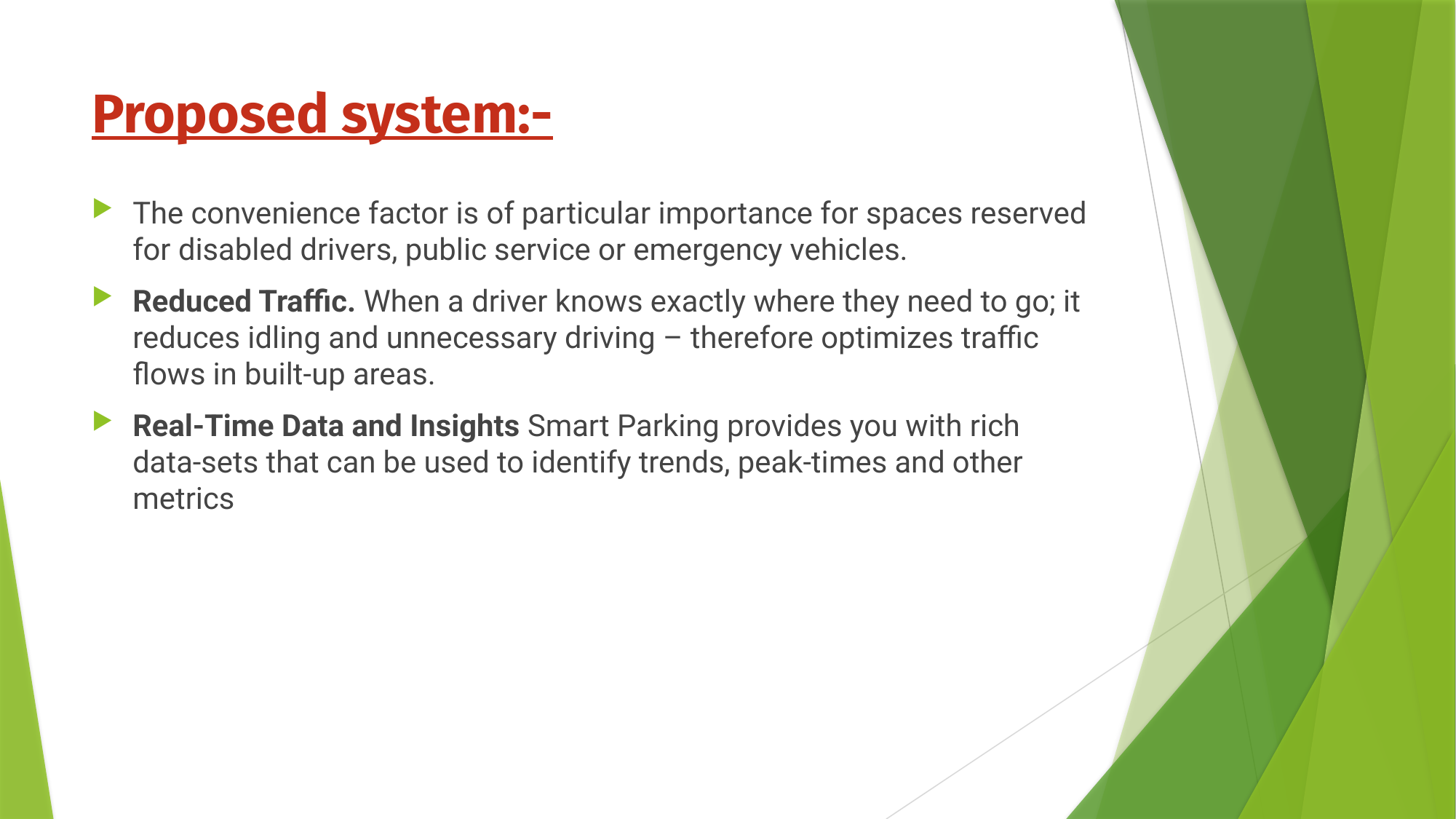

# Proposed system:-
The convenience factor is of particular importance for spaces reserved for disabled drivers, public service or emergency vehicles.
Reduced Traffic. When a driver knows exactly where they need to go; it reduces idling and unnecessary driving – therefore optimizes traffic flows in built-up areas.
Real-Time Data and Insights Smart Parking provides you with rich data-sets that can be used to identify trends, peak-times and other metrics